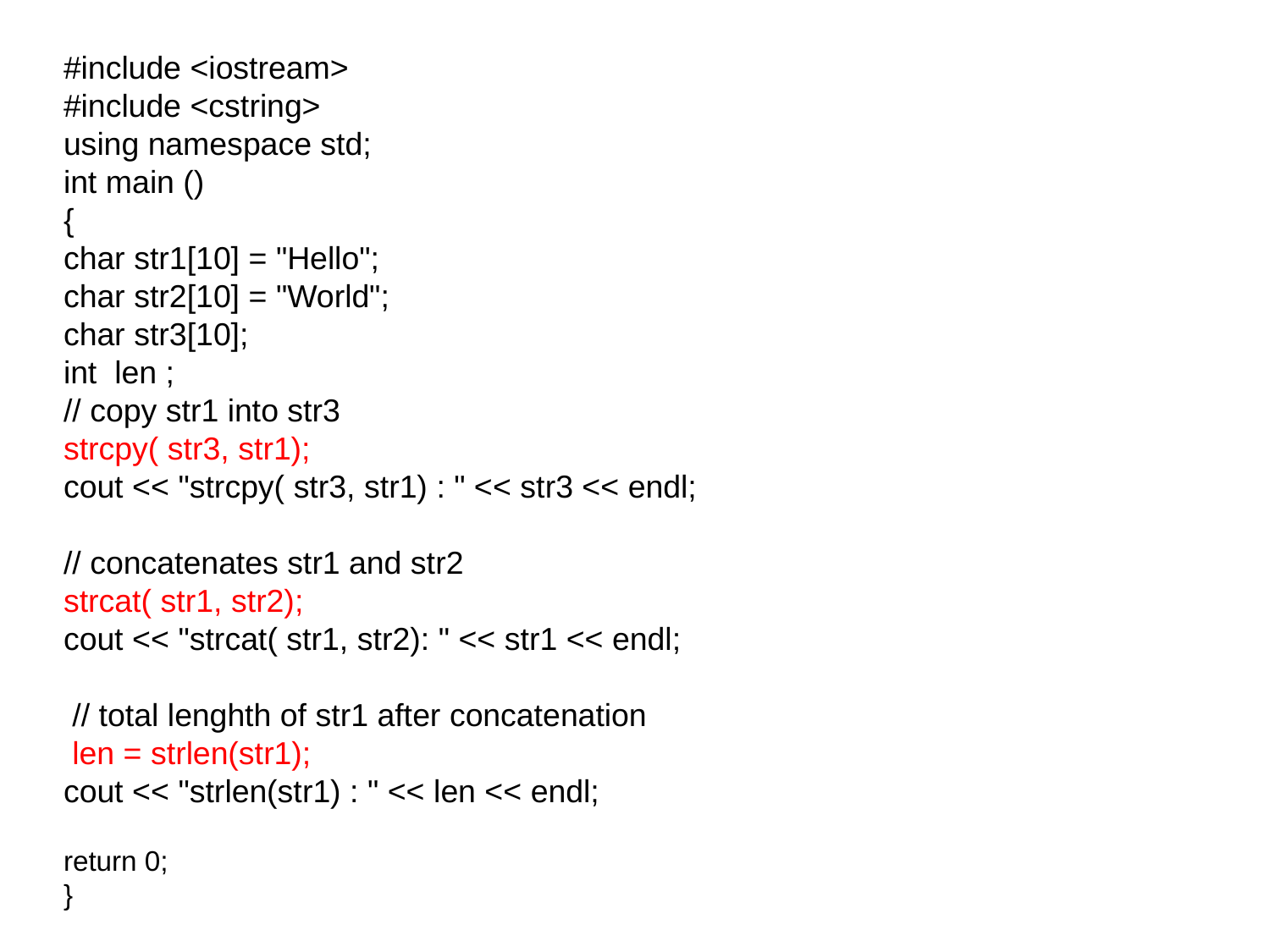

#include <iostream>
#include <cstring>
using namespace std;
int main ()
{
char str1[10] = "Hello";
char str2[10] = "World";
char str3[10];
int  len ;
// copy str1 into str3
strcpy( str3, str1);
cout << "strcpy( str3, str1) : " << str3 << endl;

// concatenates str1 and str2
strcat( str1, str2);
cout << "strcat( str1, str2): " << str1 << endl;

 // total lenghth of str1 after concatenation
 len = strlen(str1);
cout << "strlen(str1) : " << len << endl;

return 0;
}